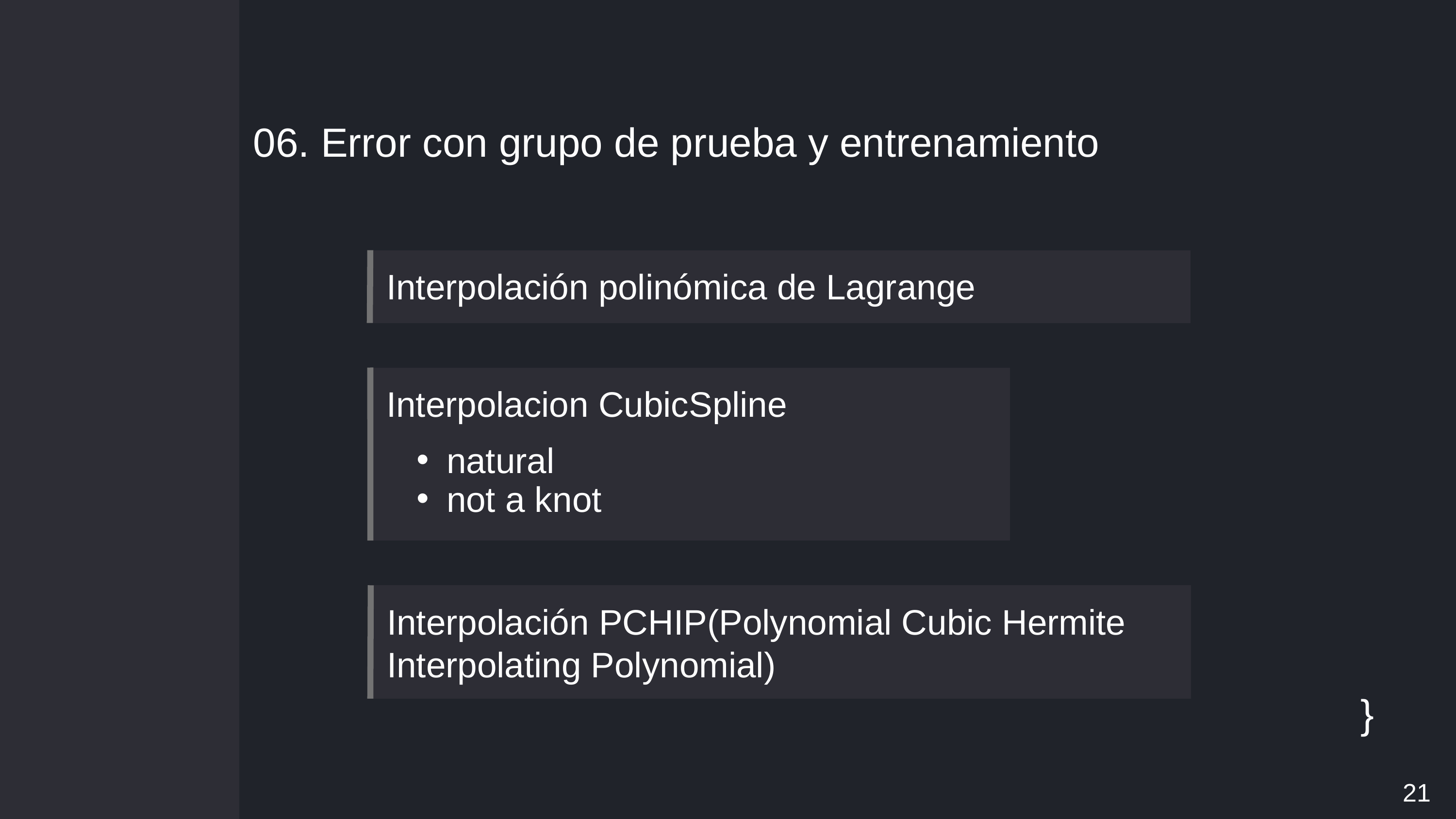

06. Error con grupo de prueba y entrenamiento

Interpolación polinómica de Lagrange

Interpolacion CubicSpline
natural
not a knot

Interpolación PCHIP(Polynomial Cubic Hermite Interpolating Polynomial)
}
21